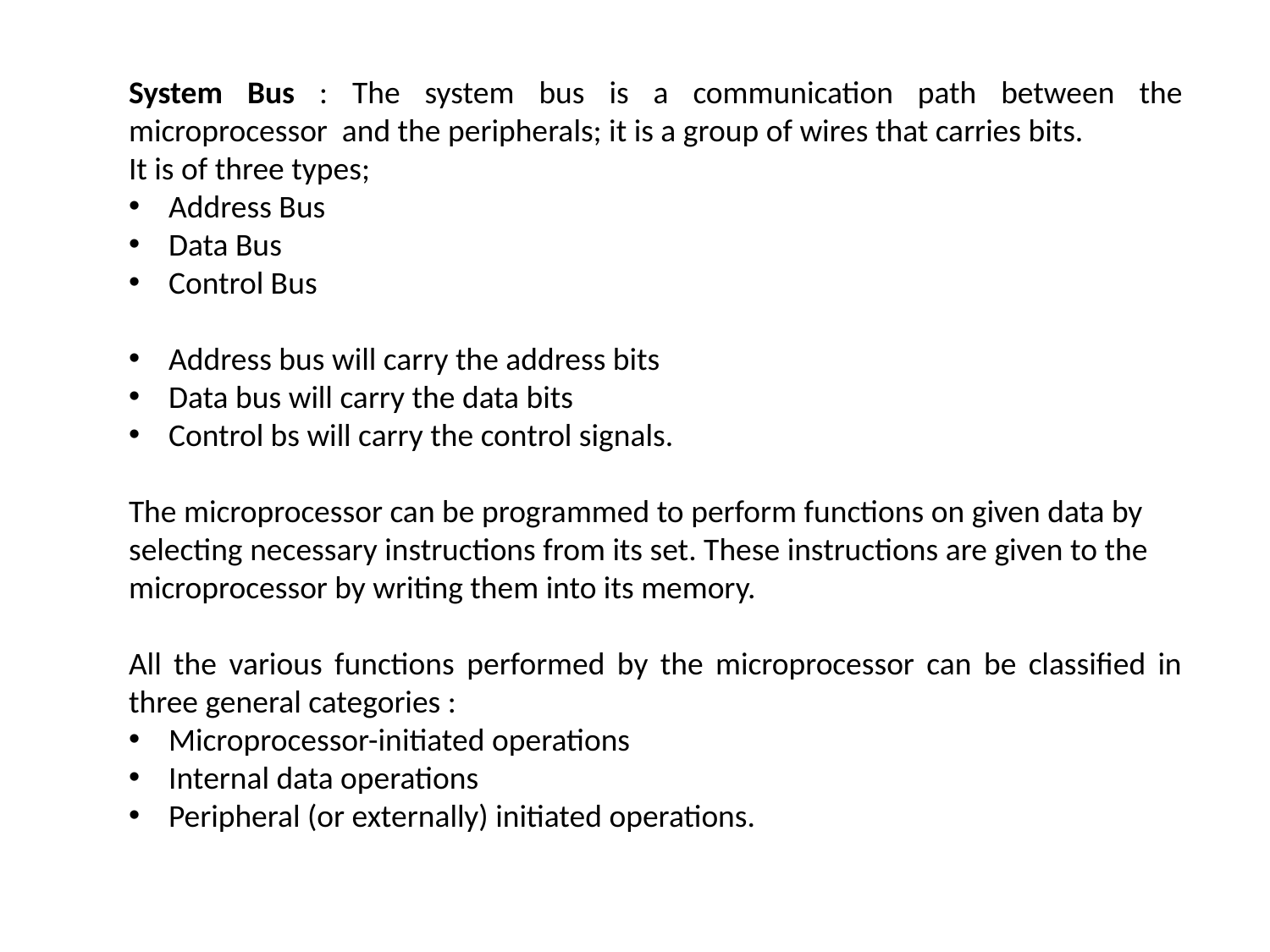

System Bus : The system bus is a communication path between the microprocessor  and the peripherals; it is a group of wires that carries bits.
It is of three types;
Address Bus
Data Bus
Control Bus

Address bus will carry the address bits
Data bus will carry the data bits
Control bs will carry the control signals.

The microprocessor can be programmed to perform functions on given data by selecting necessary instructions from its set. These instructions are given to the microprocessor by writing them into its memory.

All the various functions performed by the microprocessor can be classified in three general categories :
Microprocessor-initiated operations
Internal data operations
Peripheral (or externally) initiated operations.